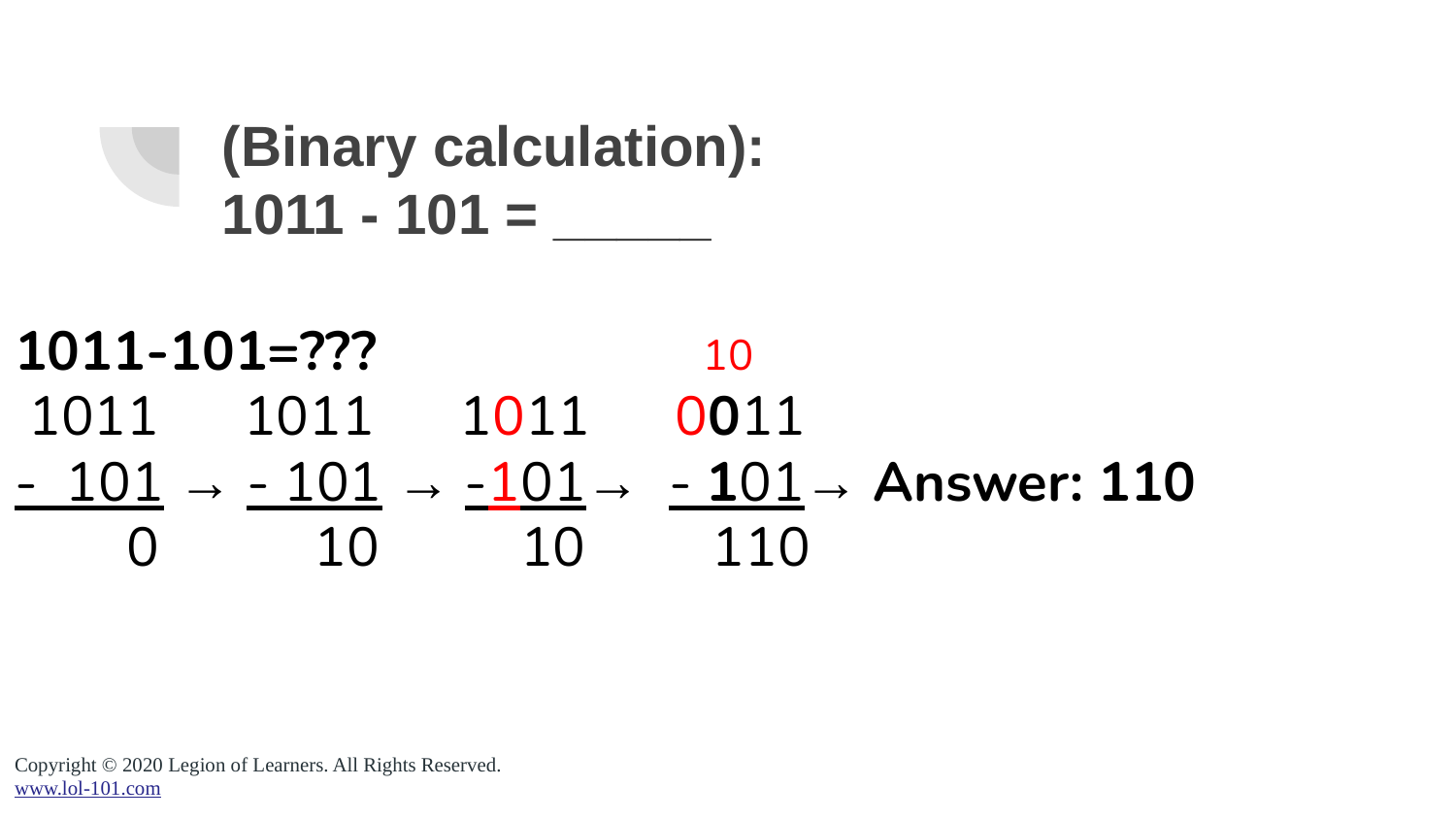

# (Binary calculation):
1011 - 101 = _____
1011-101=???                      10
 1011      1011      1011      0011
-  101 → - 101 → -101→  - 101→ Answer: 110
        0           10          10         110
Copyright © 2020 Legion of Learners. All Rights Reserved.
www.lol-101.com